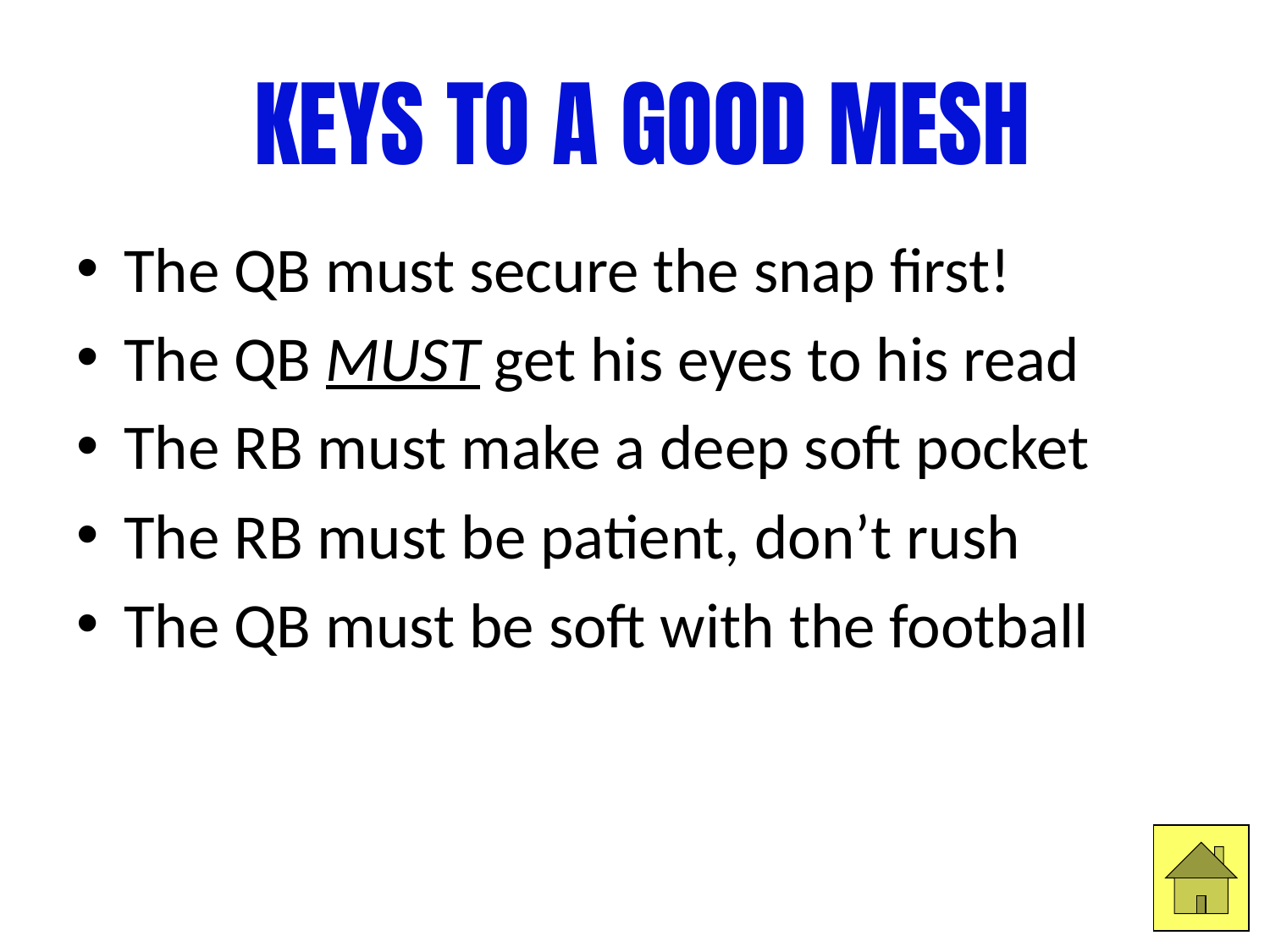

KEYS TO A GOOD MESH
The QB must secure the snap first!
The QB MUST get his eyes to his read
The RB must make a deep soft pocket
The RB must be patient, don’t rush
The QB must be soft with the football